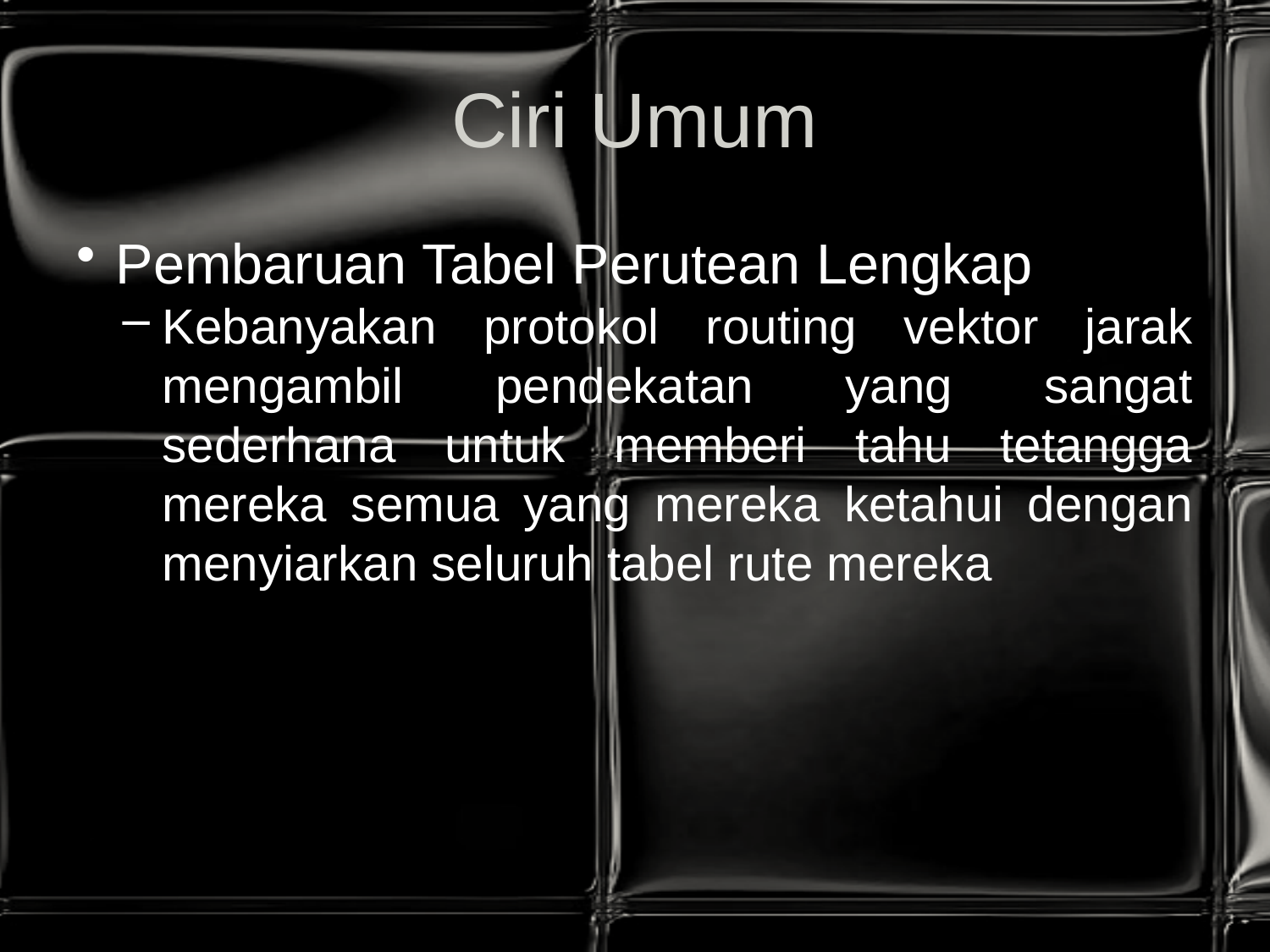

# Ciri Umum
Pembaruan Tabel Perutean Lengkap
Kebanyakan protokol routing vektor jarak mengambil pendekatan yang sangat sederhana untuk memberi tahu tetangga mereka semua yang mereka ketahui dengan menyiarkan seluruh tabel rute mereka